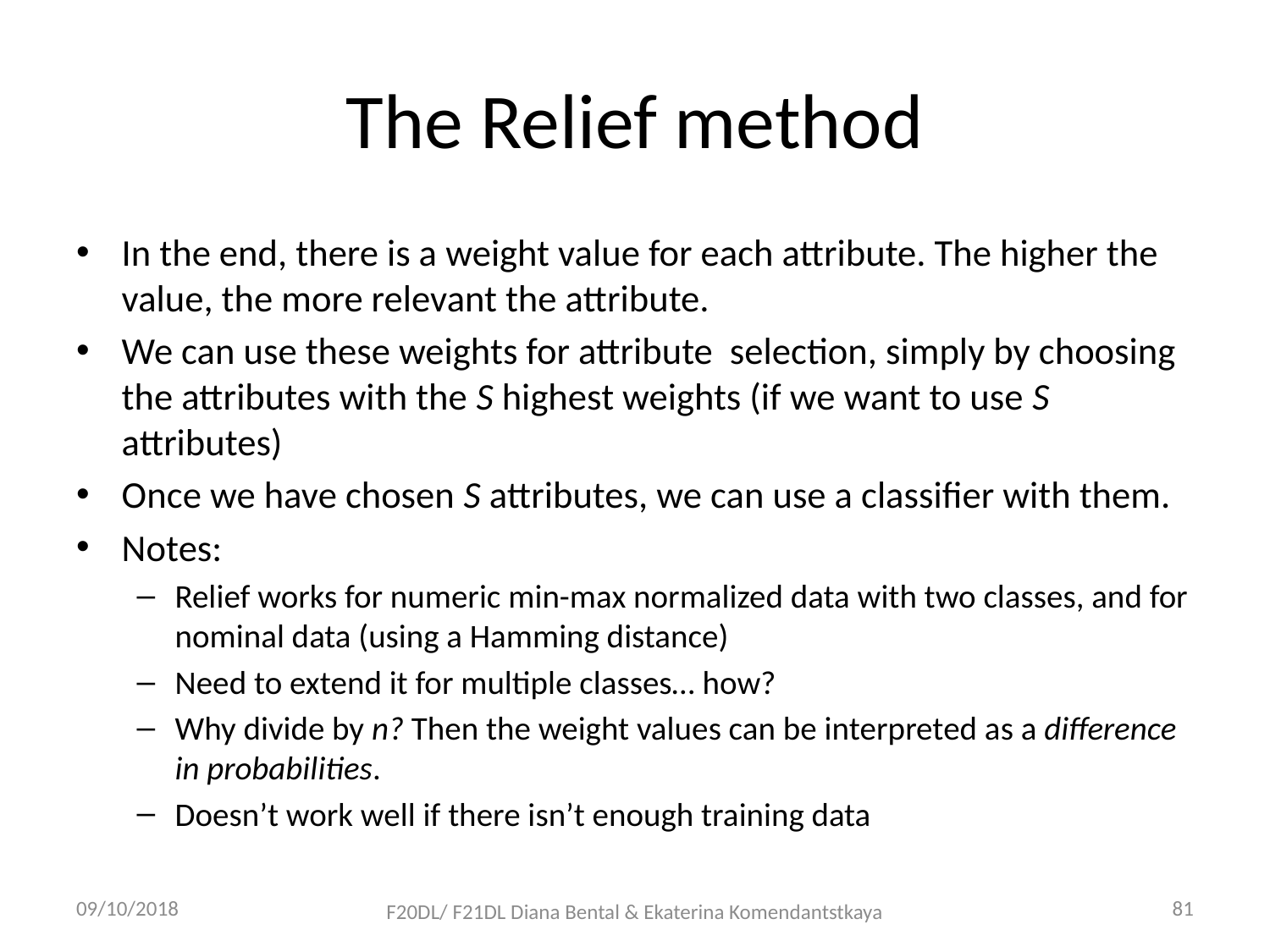

# The Relief method
In the end, there is a weight value for each attribute. The higher the value, the more relevant the attribute.
We can use these weights for attribute  selection, simply by choosing the attributes with the S highest weights (if we want to use S attributes)
Once we have chosen S attributes, we can use a classifier with them.
Notes:
Relief works for numeric min-max normalized data with two classes, and for nominal data (using a Hamming distance)
Need to extend it for multiple classes… how?
Why divide by n? Then the weight values can be interpreted as a difference in probabilities.
Doesn’t work well if there isn’t enough training data

09/10/2018
81
F20DL/ F21DL Diana Bental & Ekaterina Komendantstkaya